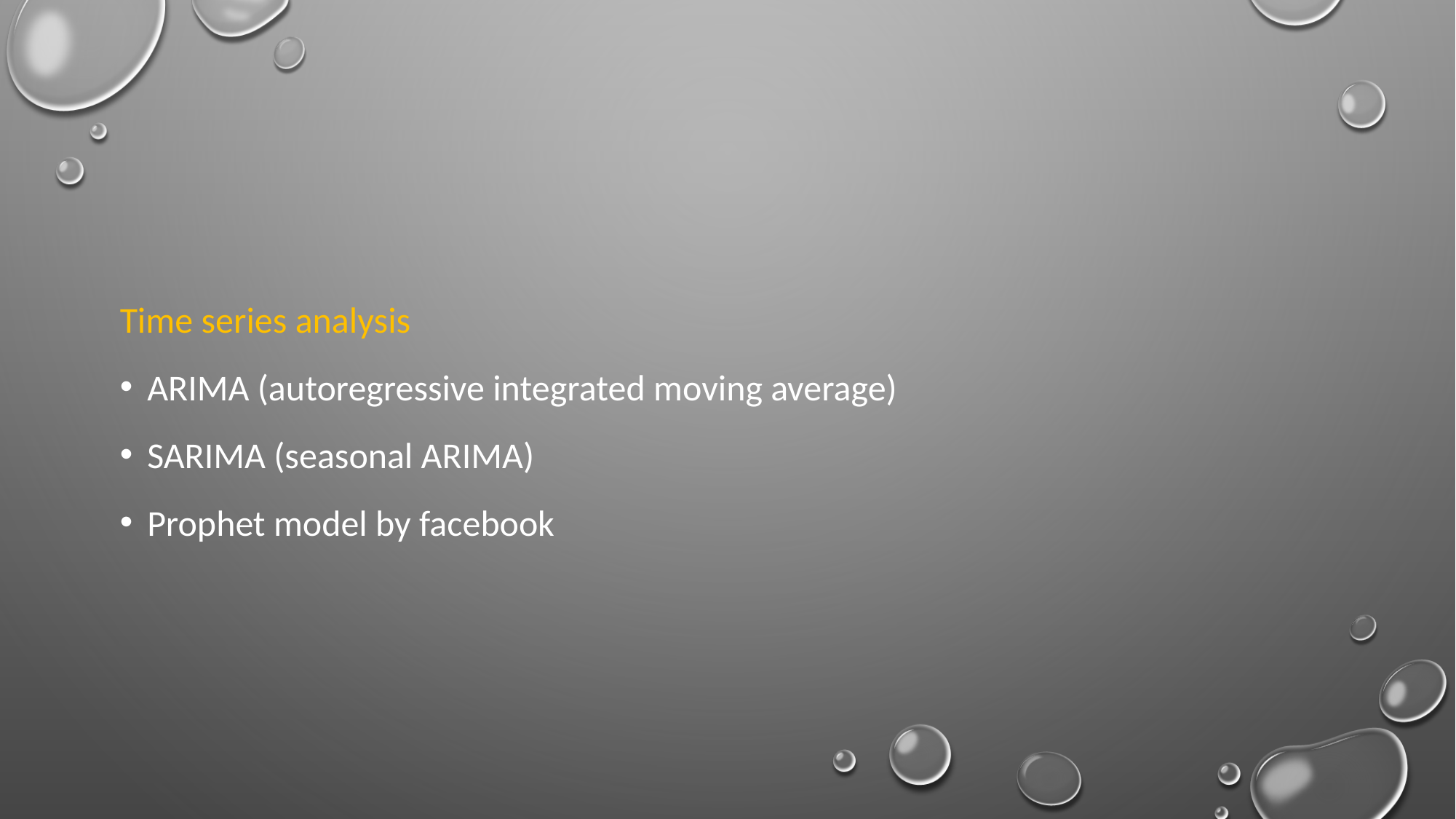

Time series analysis
ARIMA (autoregressive integrated moving average)
SARIMA (seasonal ARIMA)
Prophet model by facebook